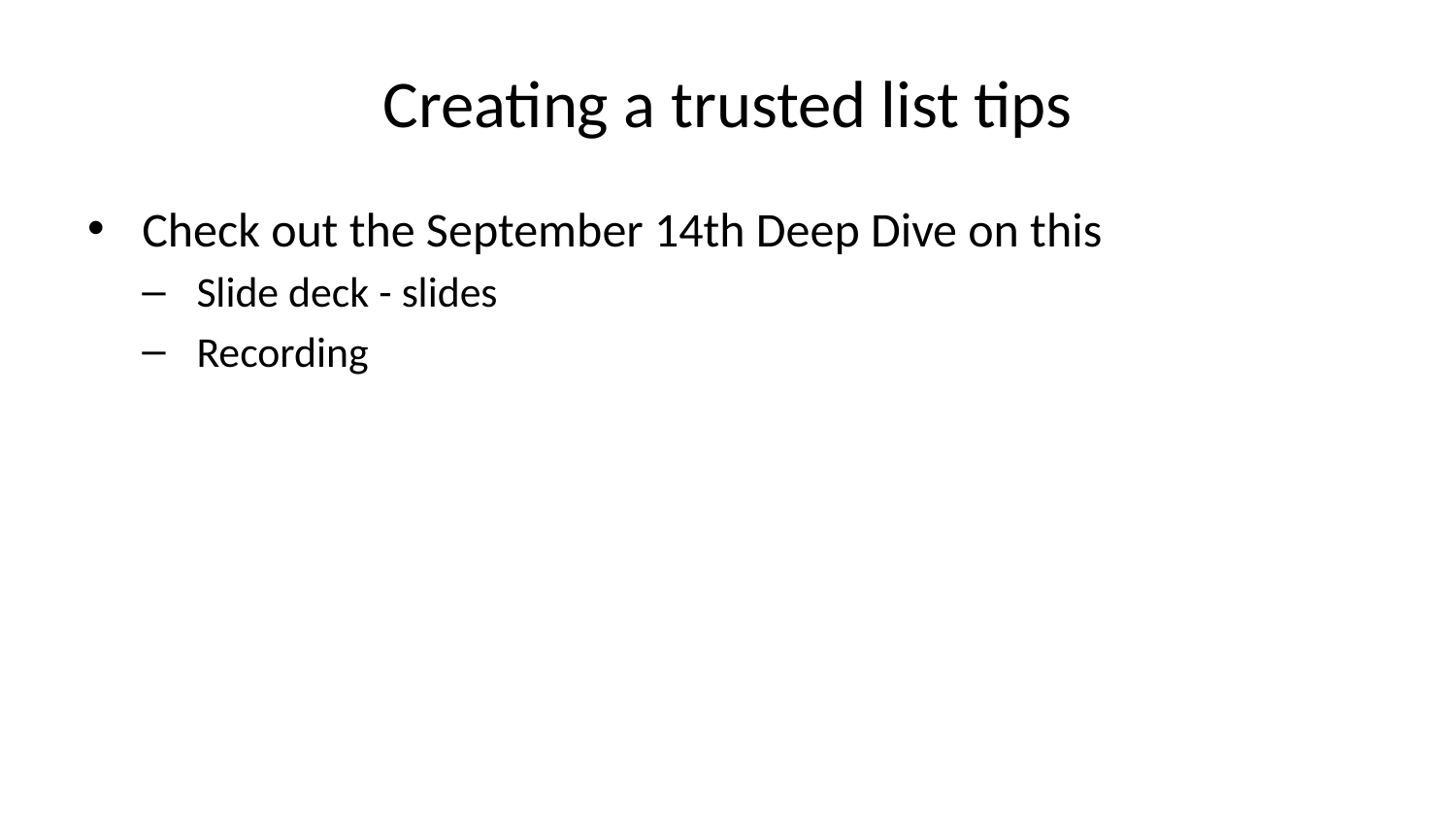

# Creating a trusted list tips
Check out the September 14th Deep Dive on this
Slide deck - slides
Recording